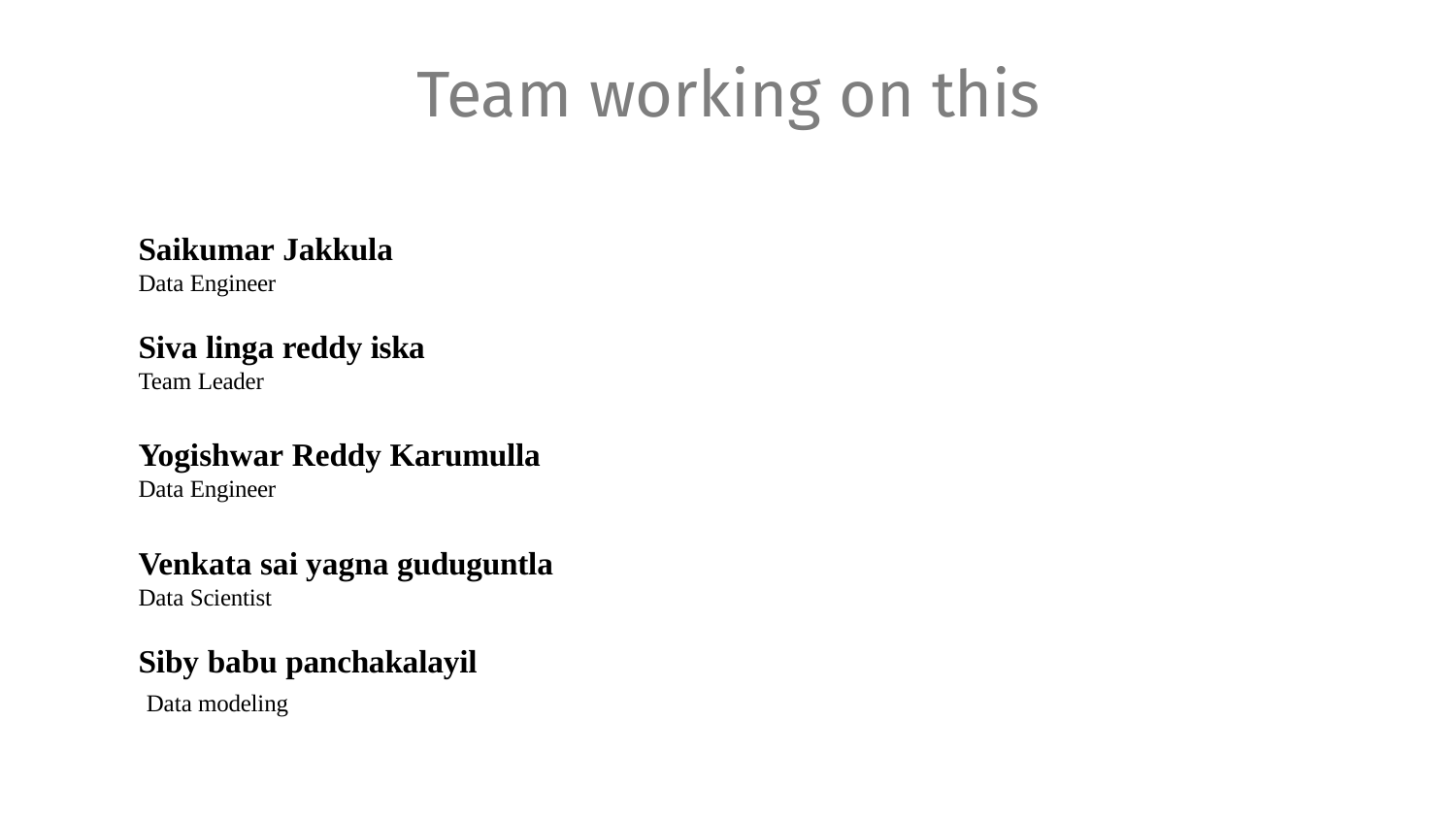

# Team working on this
Saikumar Jakkula
Data Engineer

Siva linga reddy iska
Team Leader

Yogishwar Reddy Karumulla
Data Engineer

Venkata sai yagna guduguntla
Data Scientist

Siby babu panchakalayil
Data modeling